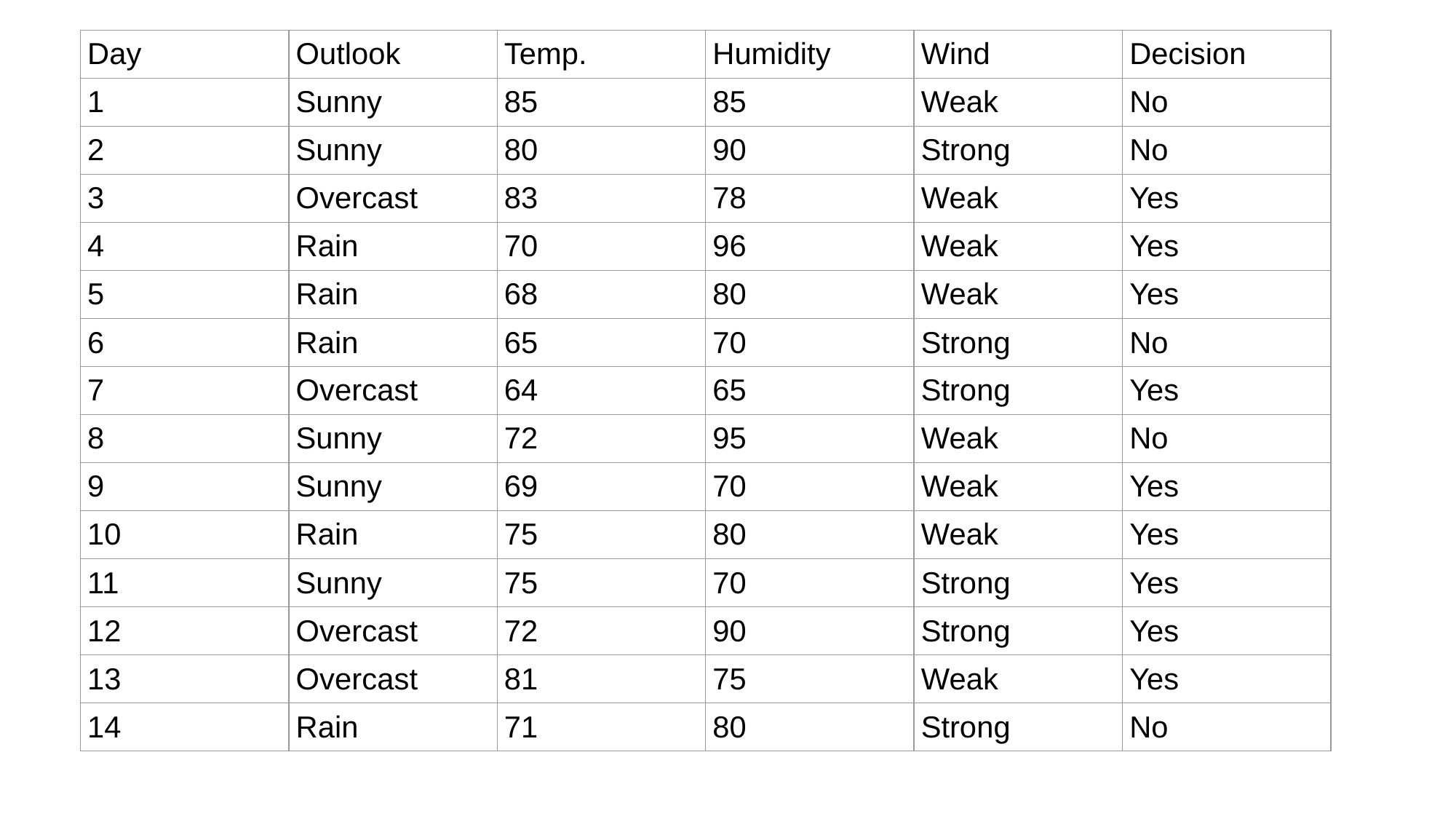

| Day | Outlook | Temp. | Humidity | Wind | Decision |
| --- | --- | --- | --- | --- | --- |
| 1 | Sunny | 85 | 85 | Weak | No |
| 2 | Sunny | 80 | 90 | Strong | No |
| 3 | Overcast | 83 | 78 | Weak | Yes |
| 4 | Rain | 70 | 96 | Weak | Yes |
| 5 | Rain | 68 | 80 | Weak | Yes |
| 6 | Rain | 65 | 70 | Strong | No |
| 7 | Overcast | 64 | 65 | Strong | Yes |
| 8 | Sunny | 72 | 95 | Weak | No |
| 9 | Sunny | 69 | 70 | Weak | Yes |
| 10 | Rain | 75 | 80 | Weak | Yes |
| 11 | Sunny | 75 | 70 | Strong | Yes |
| 12 | Overcast | 72 | 90 | Strong | Yes |
| 13 | Overcast | 81 | 75 | Weak | Yes |
| 14 | Rain | 71 | 80 | Strong | No |